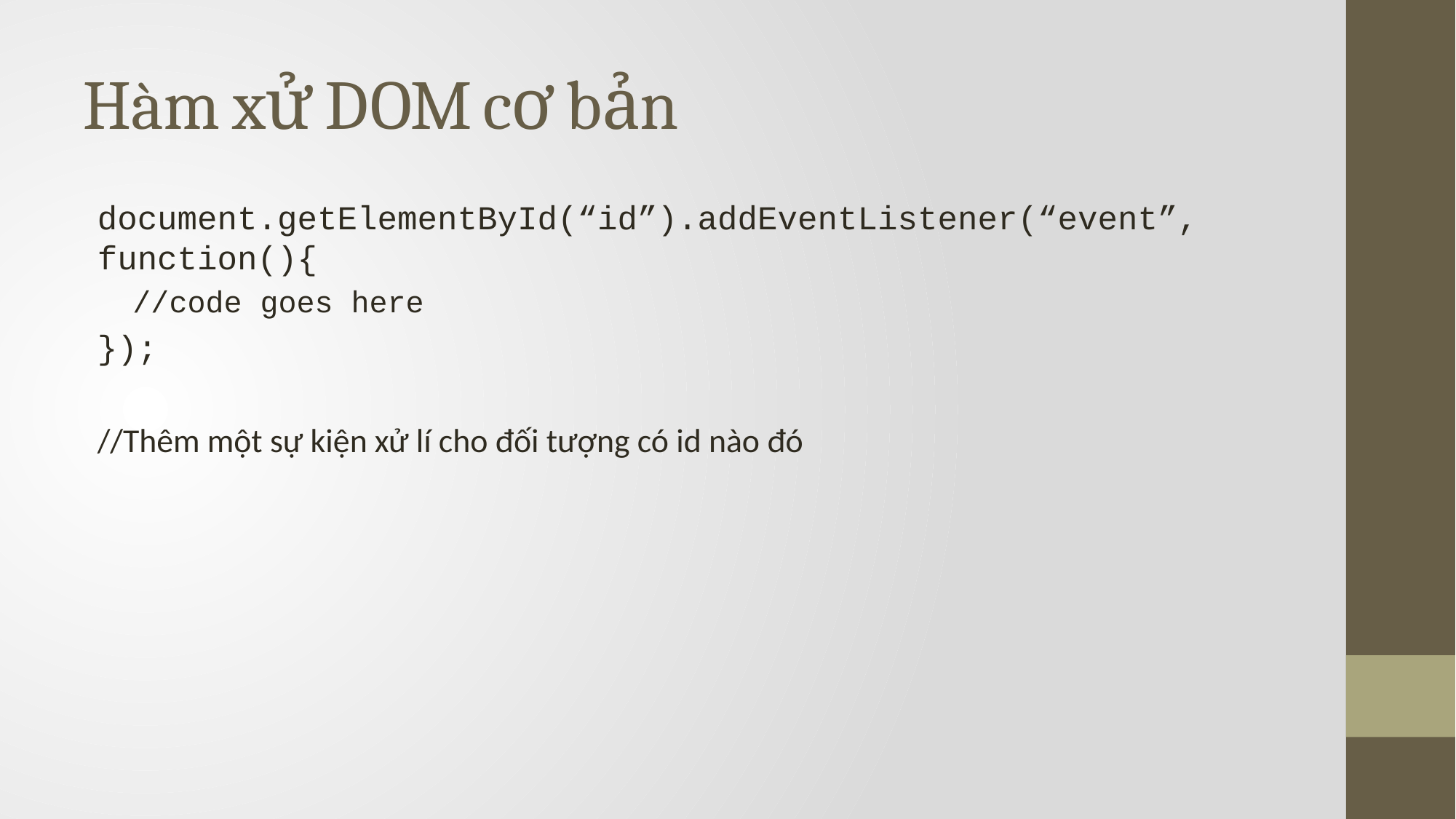

# Hàm xử DOM cơ bản
document.getElementById(“id”).addEventListener(“event”, function(){
//code goes here
});

//Thêm một sự kiện xử lí cho đối tượng có id nào đó